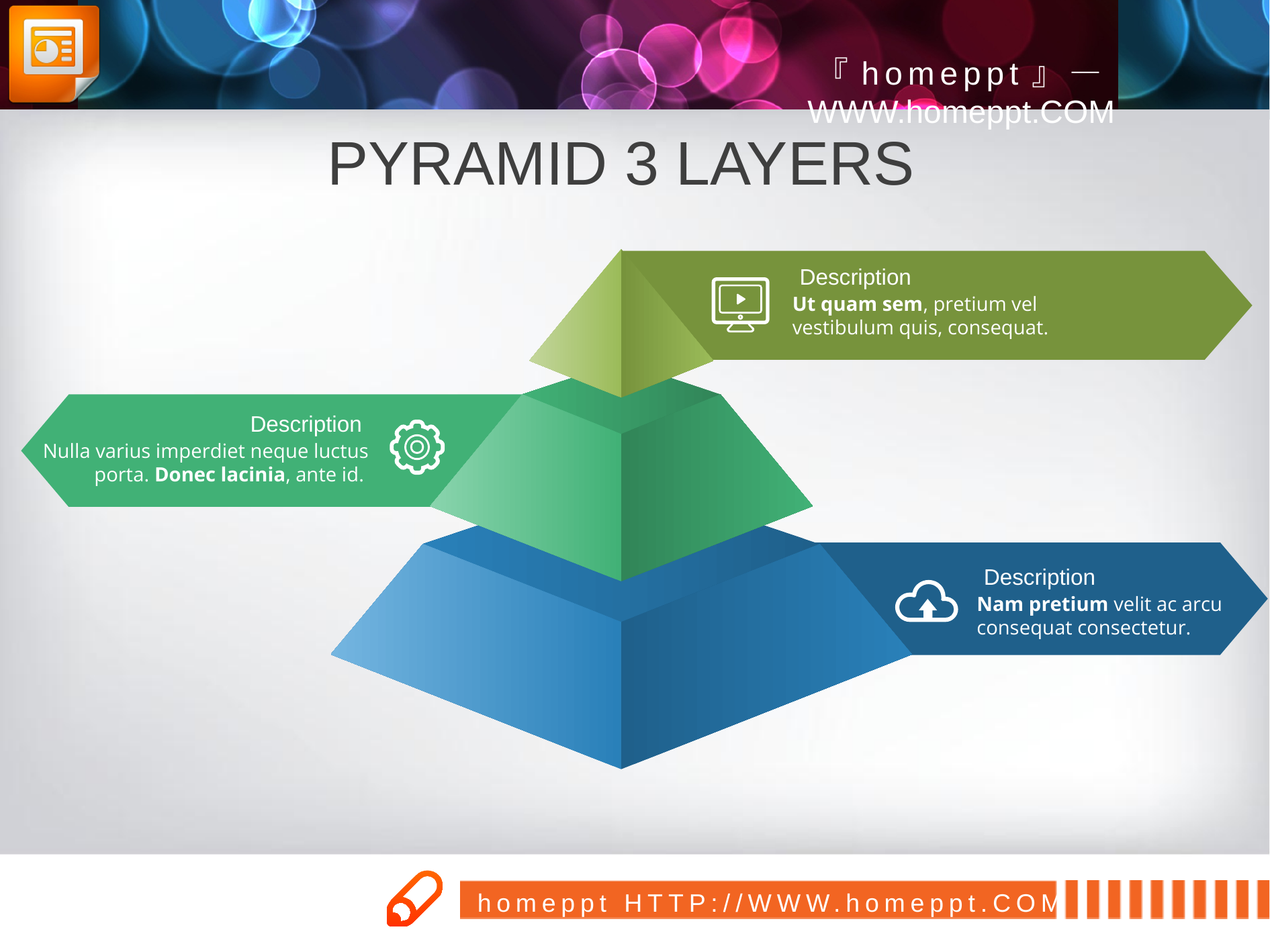

PYRAMID 3 LAYERS

Description

Ut quam sem, pretium vel vestibulum quis, consequat.

Description

Nulla varius imperdiet neque luctus porta. Donec lacinia, ante id.

Description

Nam pretium velit ac arcu consequat consectetur.